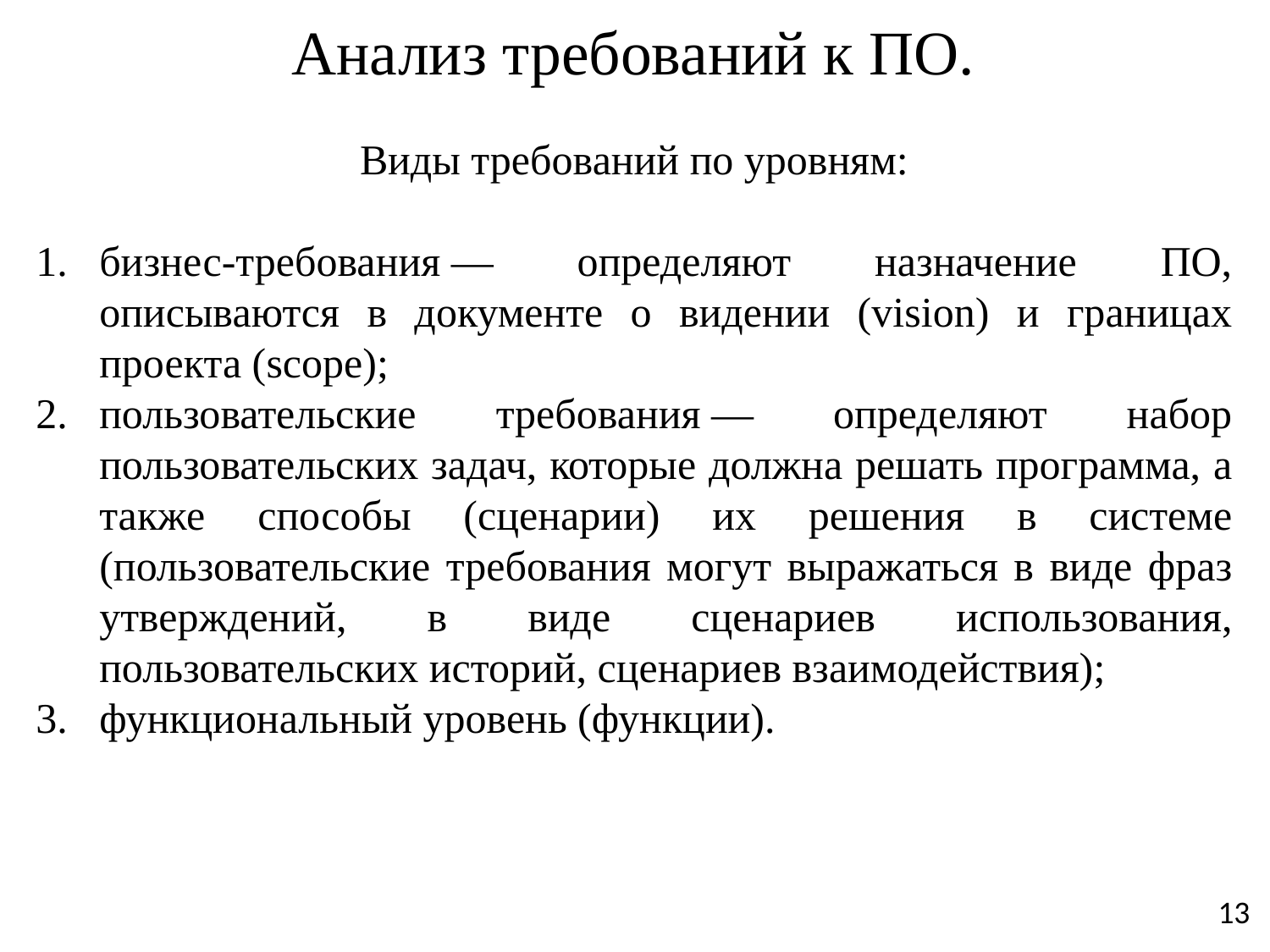

# Анализ требований к ПО.
Виды требований по уровням:

бизнес-требования — определяют назначение ПО, описываются в документе о видении (vision) и границах проекта (scope);
пользовательские требования — определяют набор пользовательских задач, которые должна решать программа, а также способы (сценарии) их решения в системе (пользовательские требования могут выражаться в виде фраз утверждений, в виде сценариев использования, пользовательских историй, сценариев взаимодействия);
функциональный уровень (функции).
13